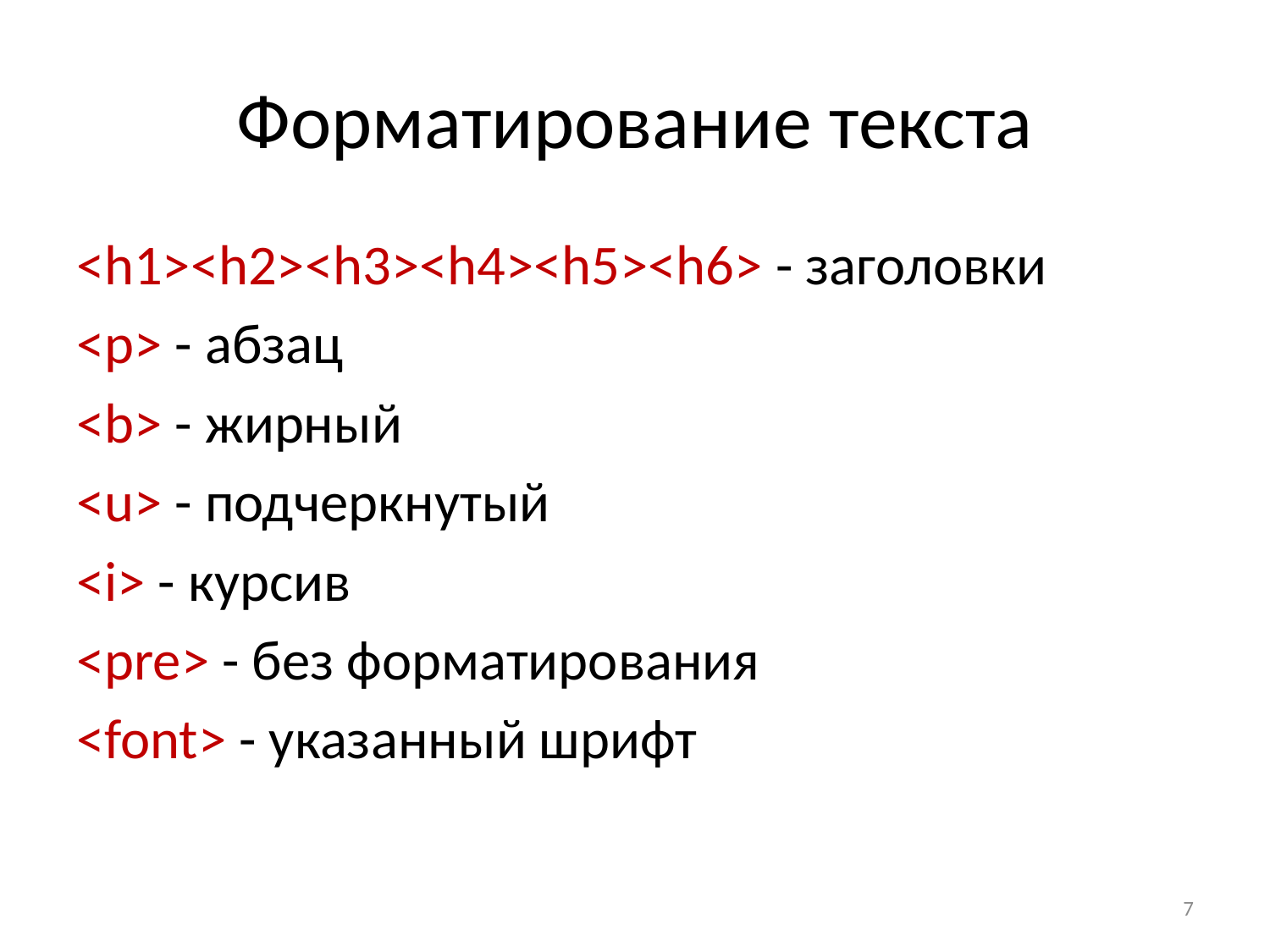

# Форматирование текста
<h1><h2><h3><h4><h5><h6> - заголовки
<p> - абзац
<b> - жирный
<u> - подчеркнутый
<i> - курсив
<pre> - без форматирования
<font> - указанный шрифт
7